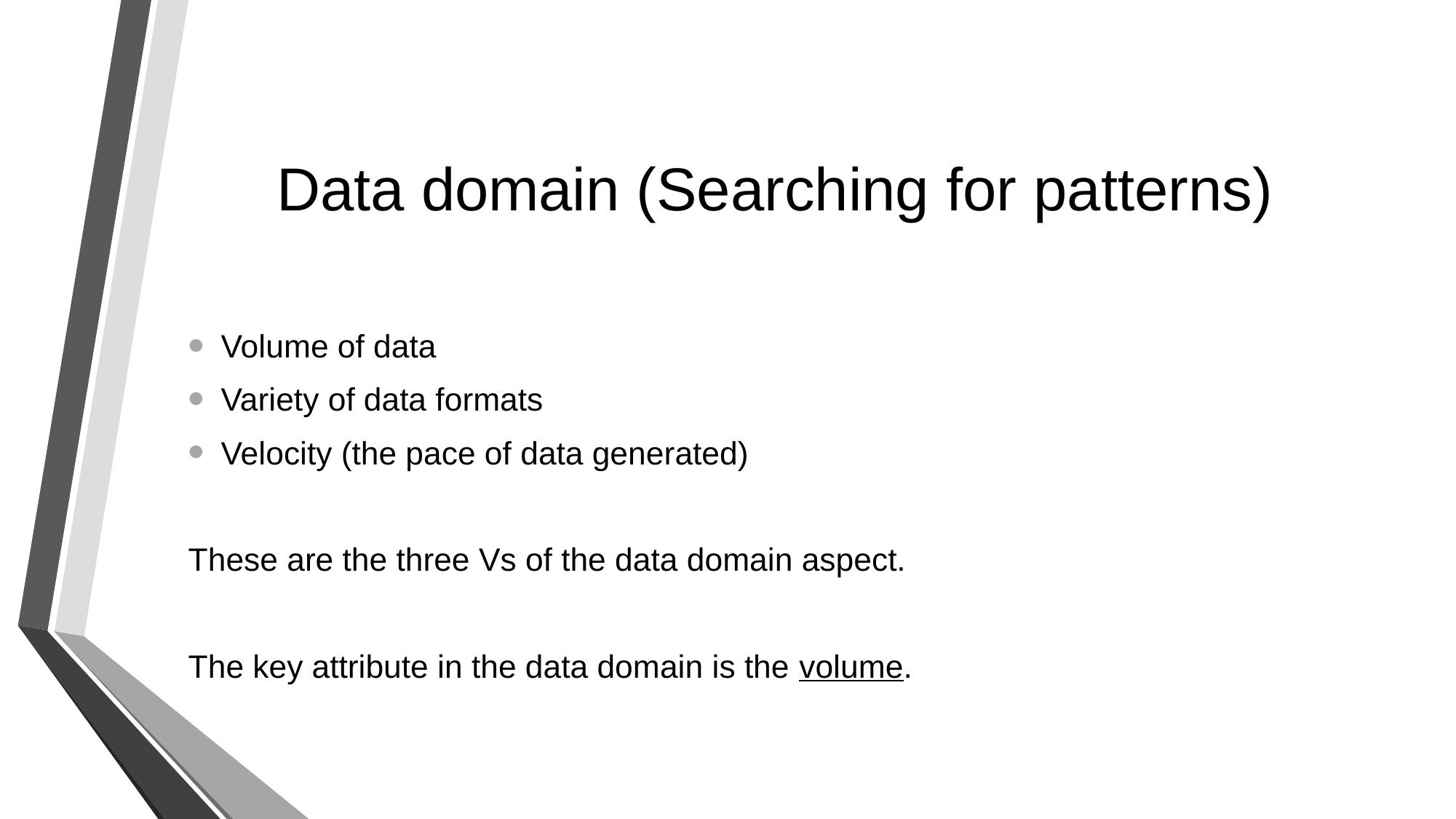

# Data domain (Searching for patterns)
Volume of data
Variety of data formats
Velocity (the pace of data generated)

These are the three Vs of the data domain aspect.

The key attribute in the data domain is the volume.